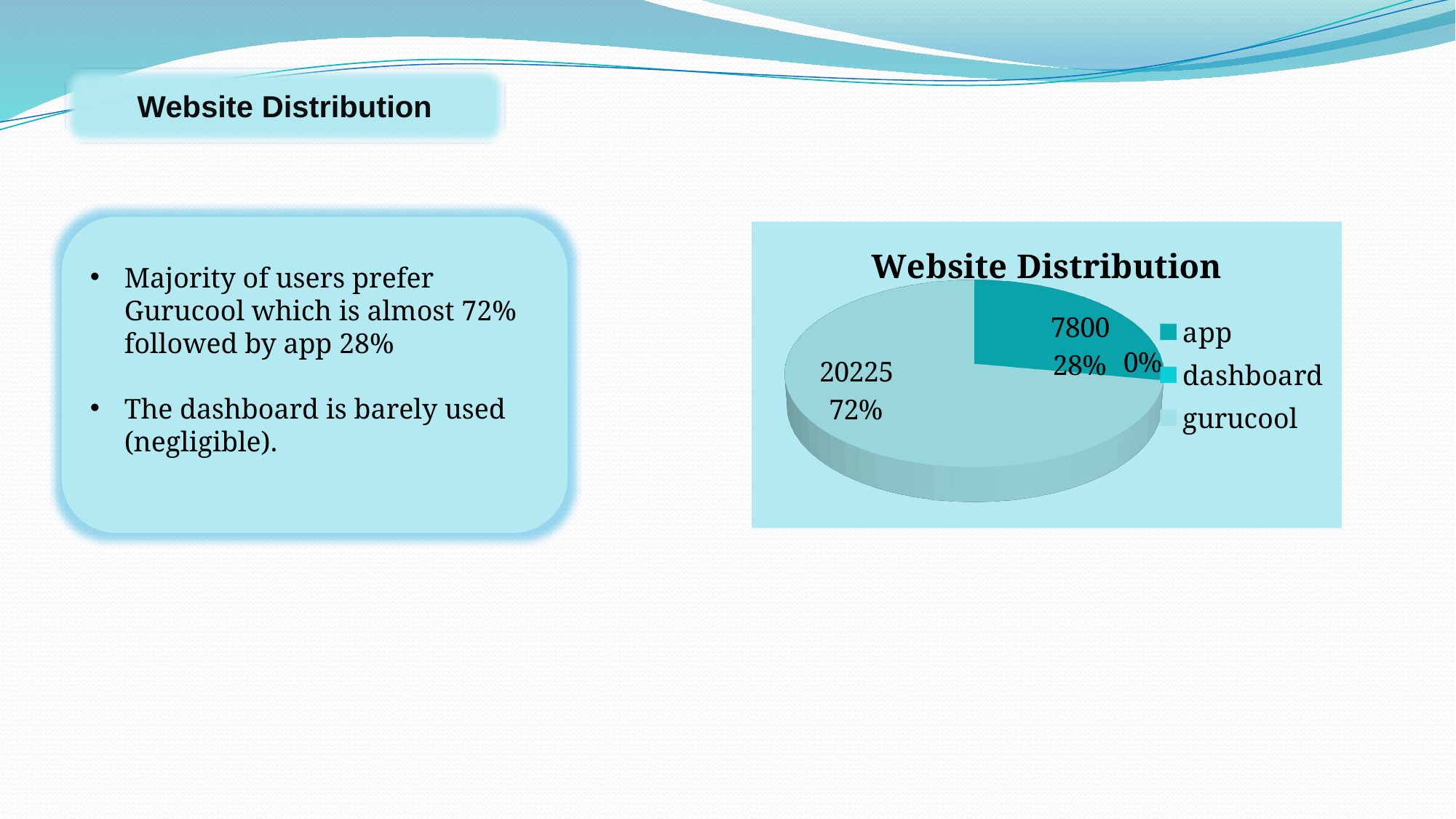

Website Distribution
Majority of users prefer Gurucool which is almost 72% followed by app 28%

The dashboard is barely used (negligible).

[unsupported chart]